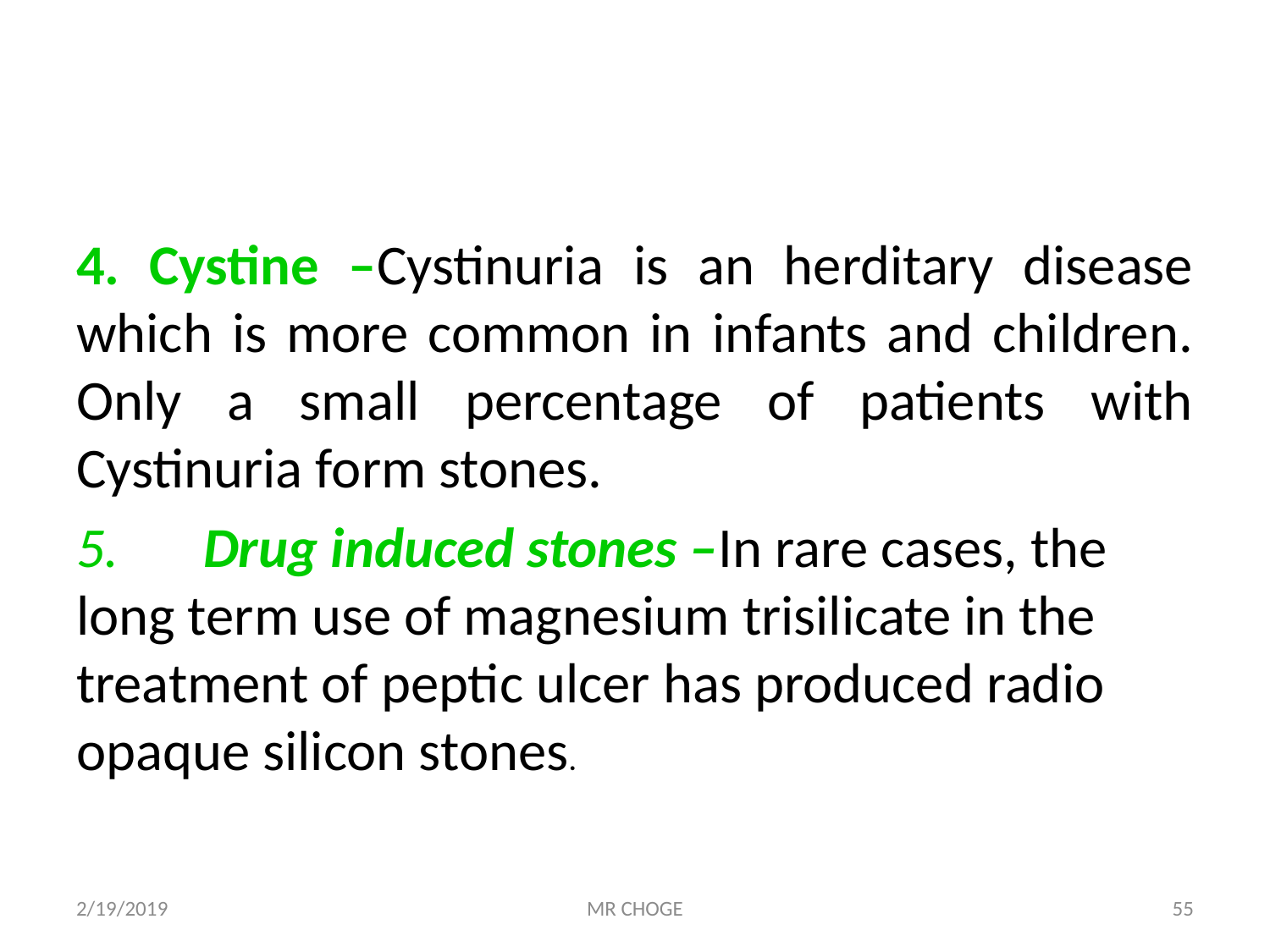

#
4. Cystine –Cystinuria is an herditary disease which is more common in infants and children. Only a small percentage of patients with Cystinuria form stones.
5.	Drug induced stones –In rare cases, the long term use of magnesium trisilicate in the treatment of peptic ulcer has produced radio opaque silicon stones.

2/19/2019
MR CHOGE
55